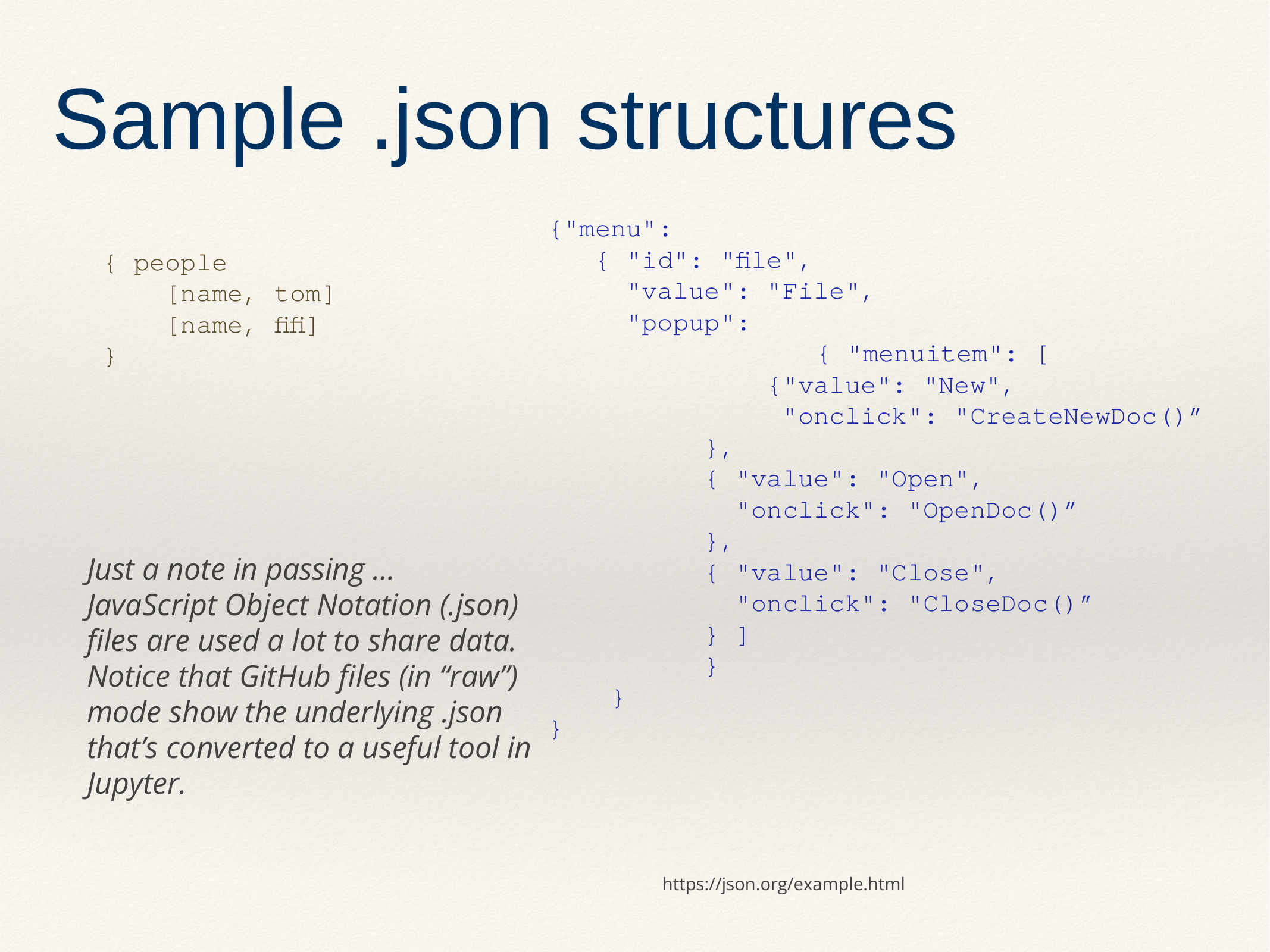

Sample .json structures
{"menu":
   { "id": "file",
     "value": "File",
     "popup":
			{ "menuitem": [
              {"value": "New",
               "onclick": "CreateNewDoc()”
          },
          { "value": "Open",
            "onclick": "OpenDoc()”
          },
          { "value": "Close",
            "onclick": "CloseDoc()”
          } ]
          }
    }
}
{ people
    [name, tom]
    [name, fifi]
}
Just a note in passing …
JavaScript Object Notation (.json) files are used a lot to share data.
Notice that GitHub files (in “raw”) mode show the underlying .json that’s converted to a useful tool in Jupyter.
https://json.org/example.html